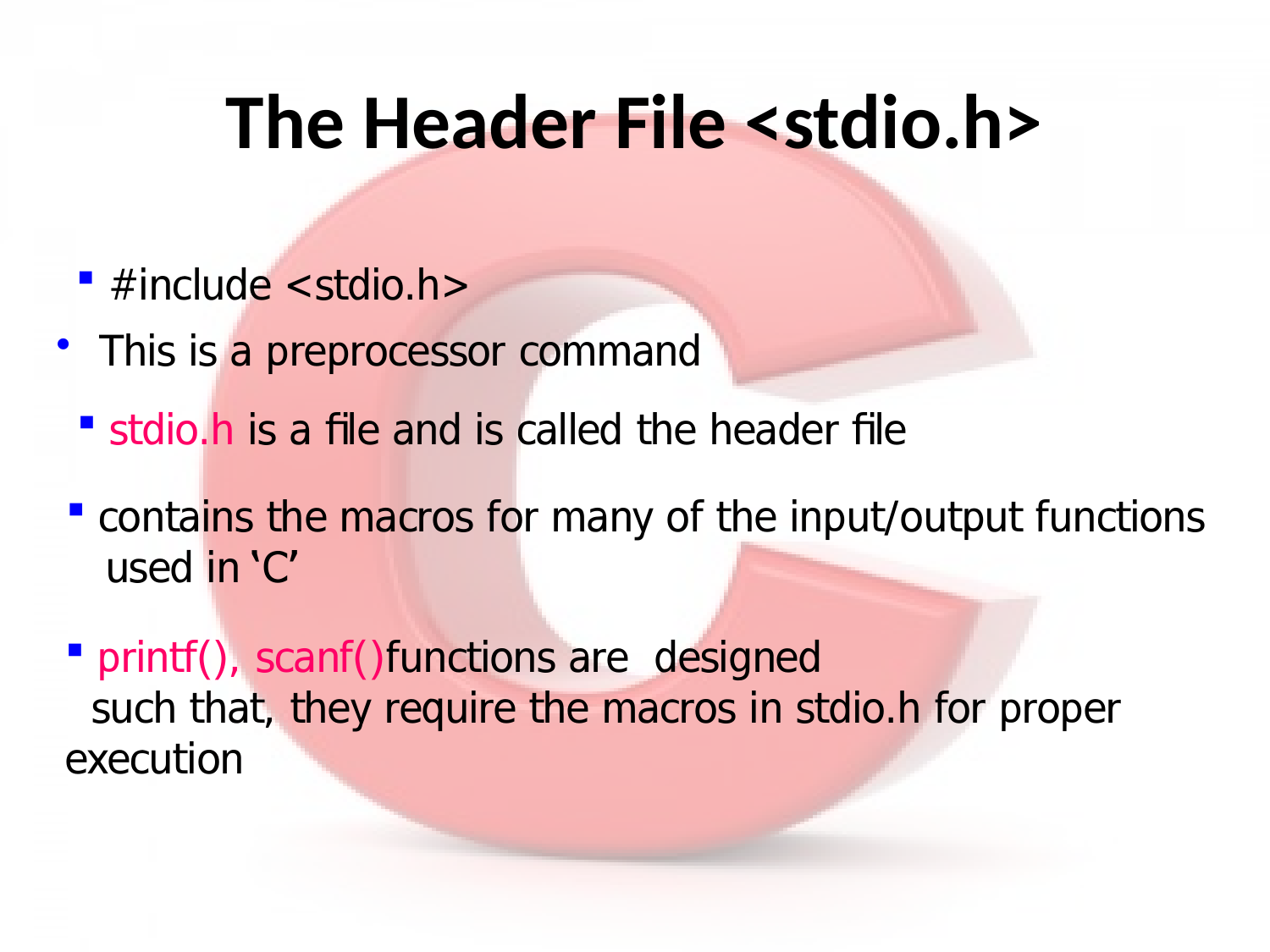

# The Header File <stdio.h>
 #include <stdio.h>

 This is a preprocessor command
 stdio.h is a file and is called the header file
 contains the macros for many of the input/output functions
   used in ‘C’
 printf(), scanf()functions are  designed
  such that, they require the macros in stdio.h for proper execution